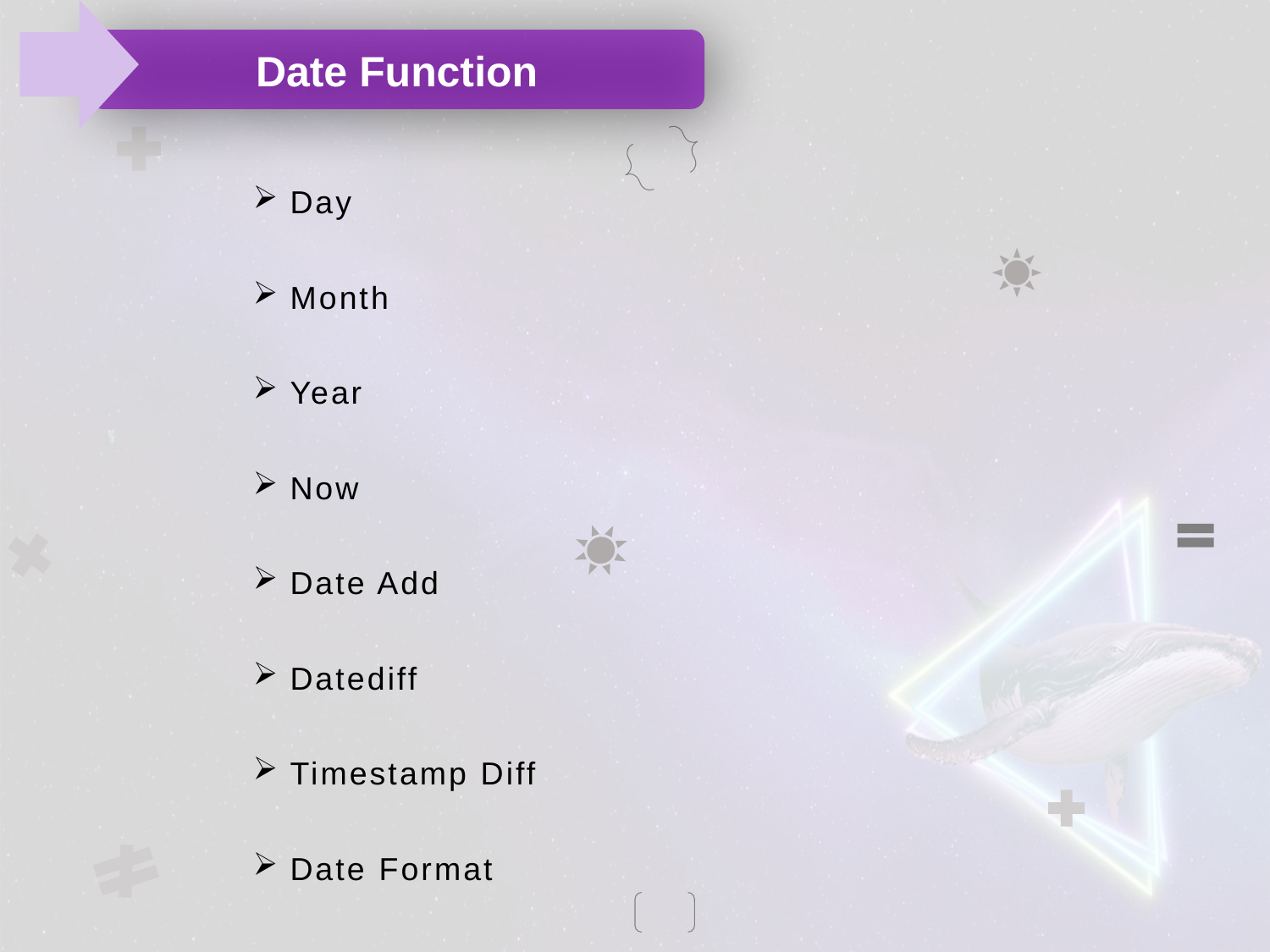

Date Function

 Day
 Month
 Year
 Now
 Date Add
 Datediff
 Timestamp Diff
 Date Format